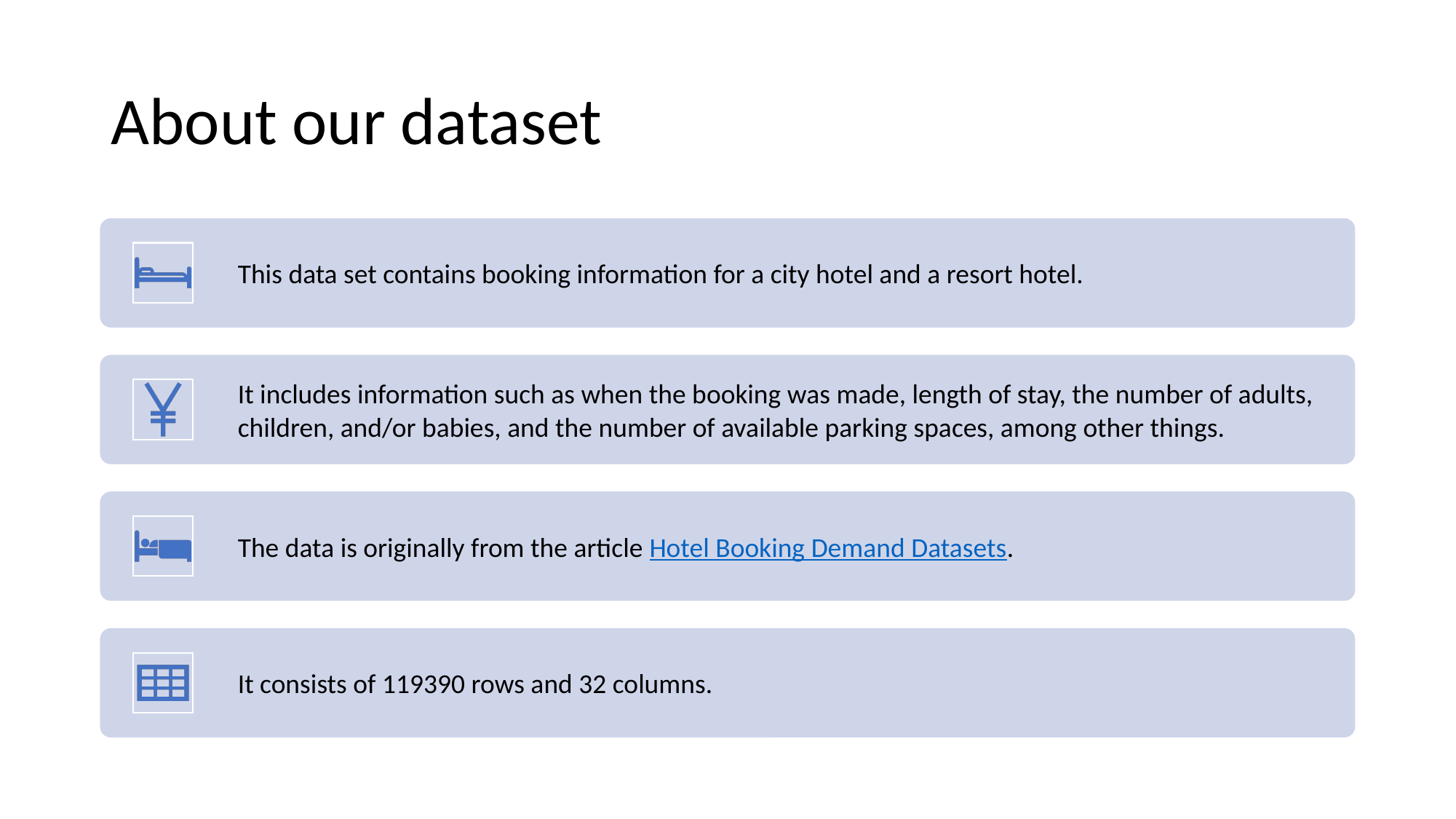

# About our dataset
This data set contains booking information for a city hotel and a resort hotel.
It includes information such as when the booking was made, length of stay, the number of adults, children, and/or babies, and the number of available parking spaces, among other things.
The data is originally from the article Hotel Booking Demand Datasets.
It consists of 119390 rows and 32 columns.